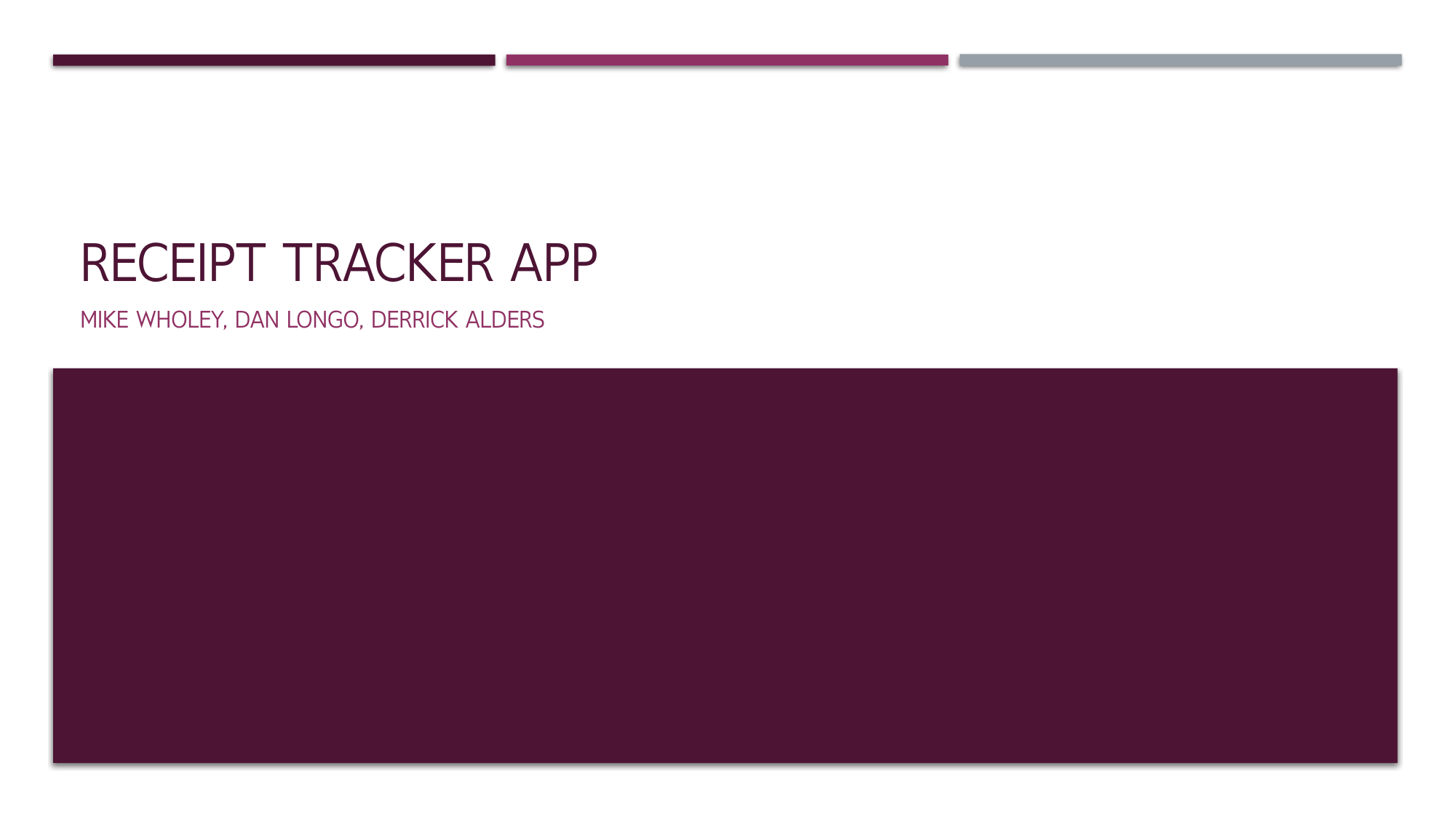

# Receipt Tracker App
Mike Wholey, Dan longo, derrick alders